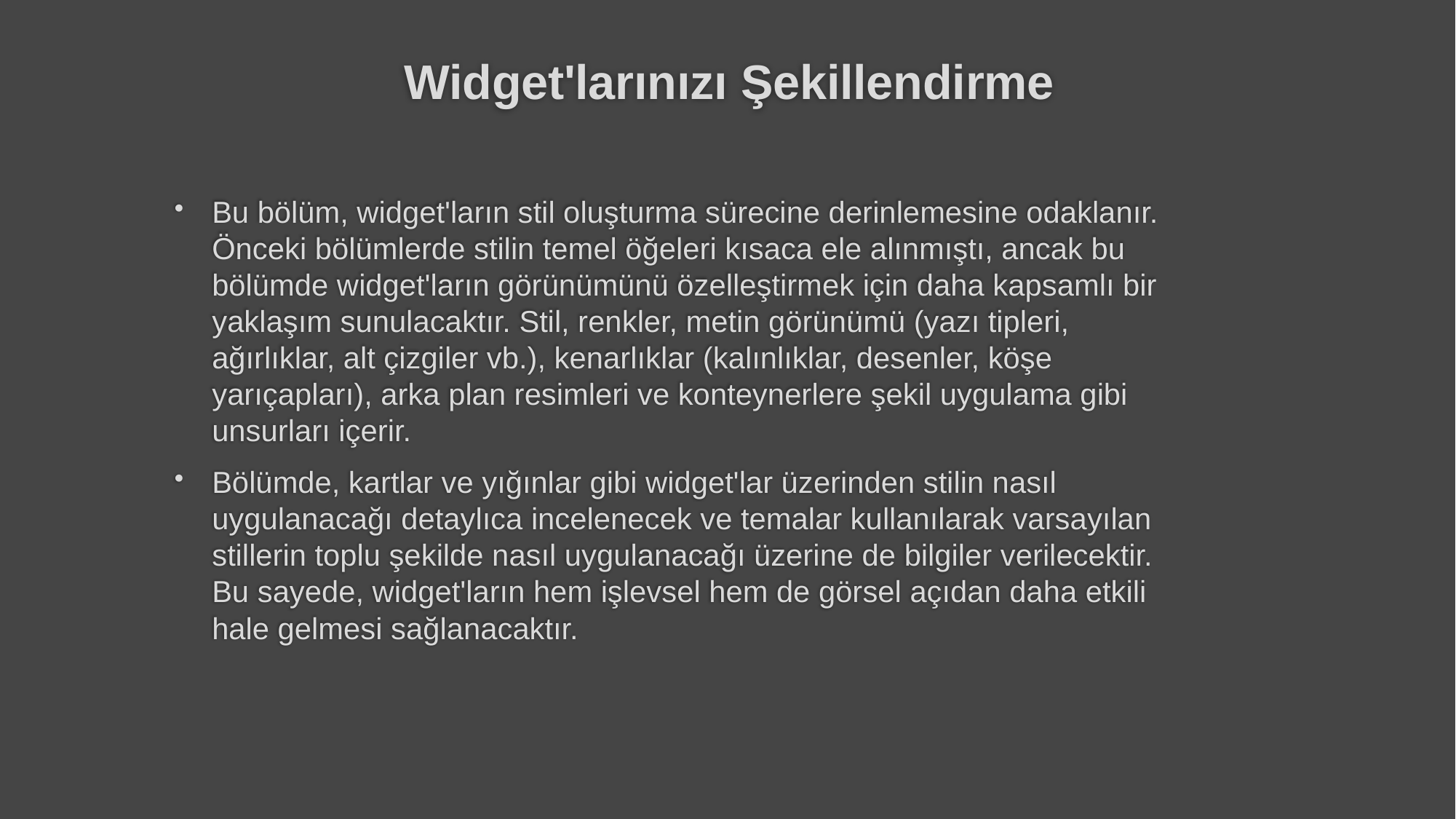

# Widget'larınızı Şekillendirme
Bu bölüm, widget'ların stil oluşturma sürecine derinlemesine odaklanır. Önceki bölümlerde stilin temel öğeleri kısaca ele alınmıştı, ancak bu bölümde widget'ların görünümünü özelleştirmek için daha kapsamlı bir yaklaşım sunulacaktır. Stil, renkler, metin görünümü (yazı tipleri, ağırlıklar, alt çizgiler vb.), kenarlıklar (kalınlıklar, desenler, köşe yarıçapları), arka plan resimleri ve konteynerlere şekil uygulama gibi unsurları içerir.
Bölümde, kartlar ve yığınlar gibi widget'lar üzerinden stilin nasıl uygulanacağı detaylıca incelenecek ve temalar kullanılarak varsayılan stillerin toplu şekilde nasıl uygulanacağı üzerine de bilgiler verilecektir. Bu sayede, widget'ların hem işlevsel hem de görsel açıdan daha etkili hale gelmesi sağlanacaktır.